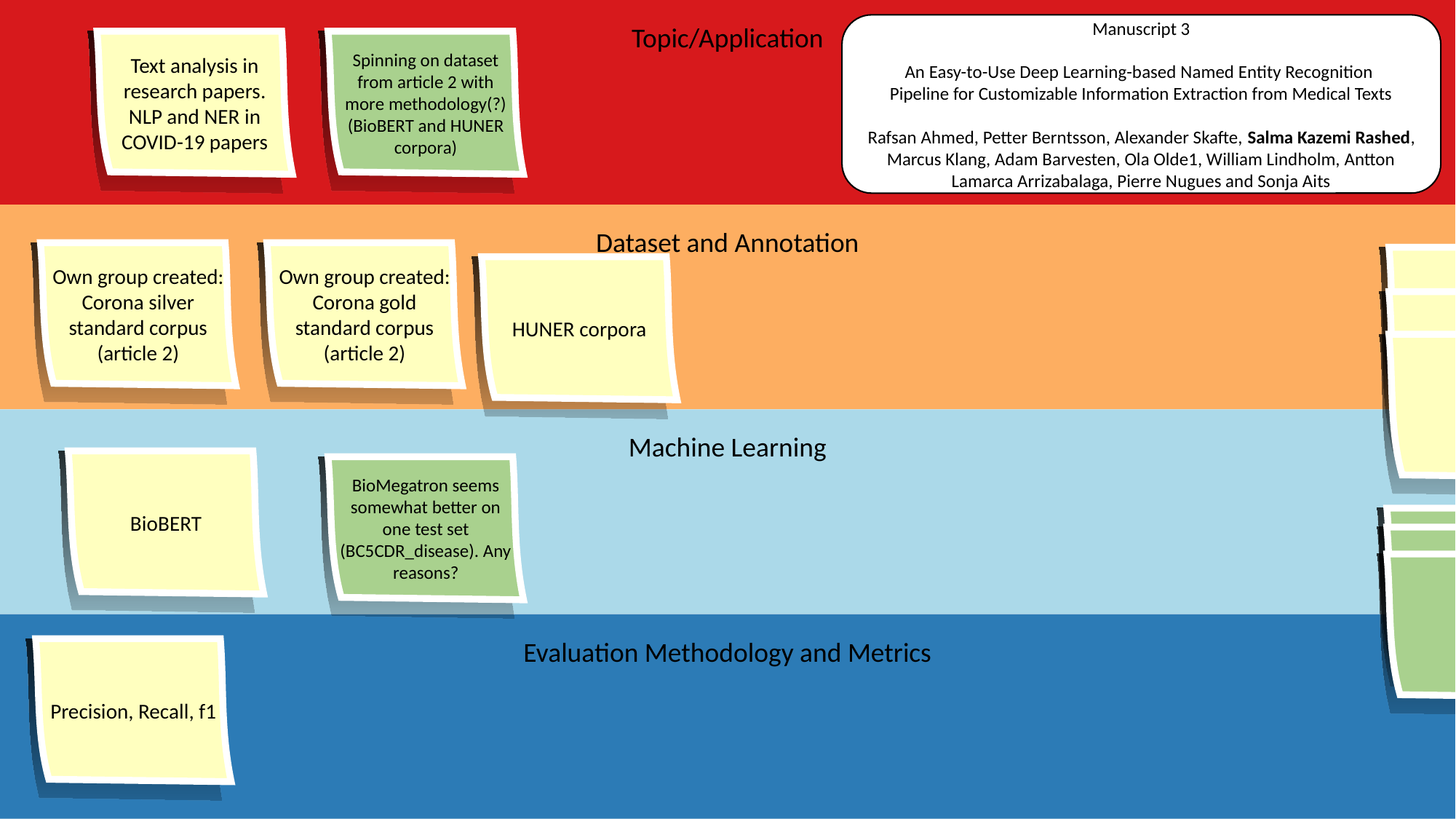

Topic/Application

Manuscript 3

An Easy-to-Use Deep Learning-based Named Entity Recognition
Pipeline for Customizable Information Extraction from Medical Texts

Rafsan Ahmed, Petter Berntsson, Alexander Skafte, Salma Kazemi Rashed, Marcus Klang, Adam Barvesten, Ola Olde1, William Lindholm, Antton Lamarca Arrizabalaga, Pierre Nugues and Sonja Aits

Text analysis in research papers. NLP and NER in COVID-19 papers

Spinning on dataset from article 2 with more methodology(?)
(BioBERT and HUNER corpora)
Dataset and Annotation

Own group created:
Corona silver standard corpus
(article 2)

Own group created:
Corona gold standard corpus
(article 2)

HUNER corpora

Machine Learning

BioBERT

BioMegatron seems somewhat better on one test set (BC5CDR_disease). Any reasons?

Evaluation Methodology and Metrics

Precision, Recall, f1